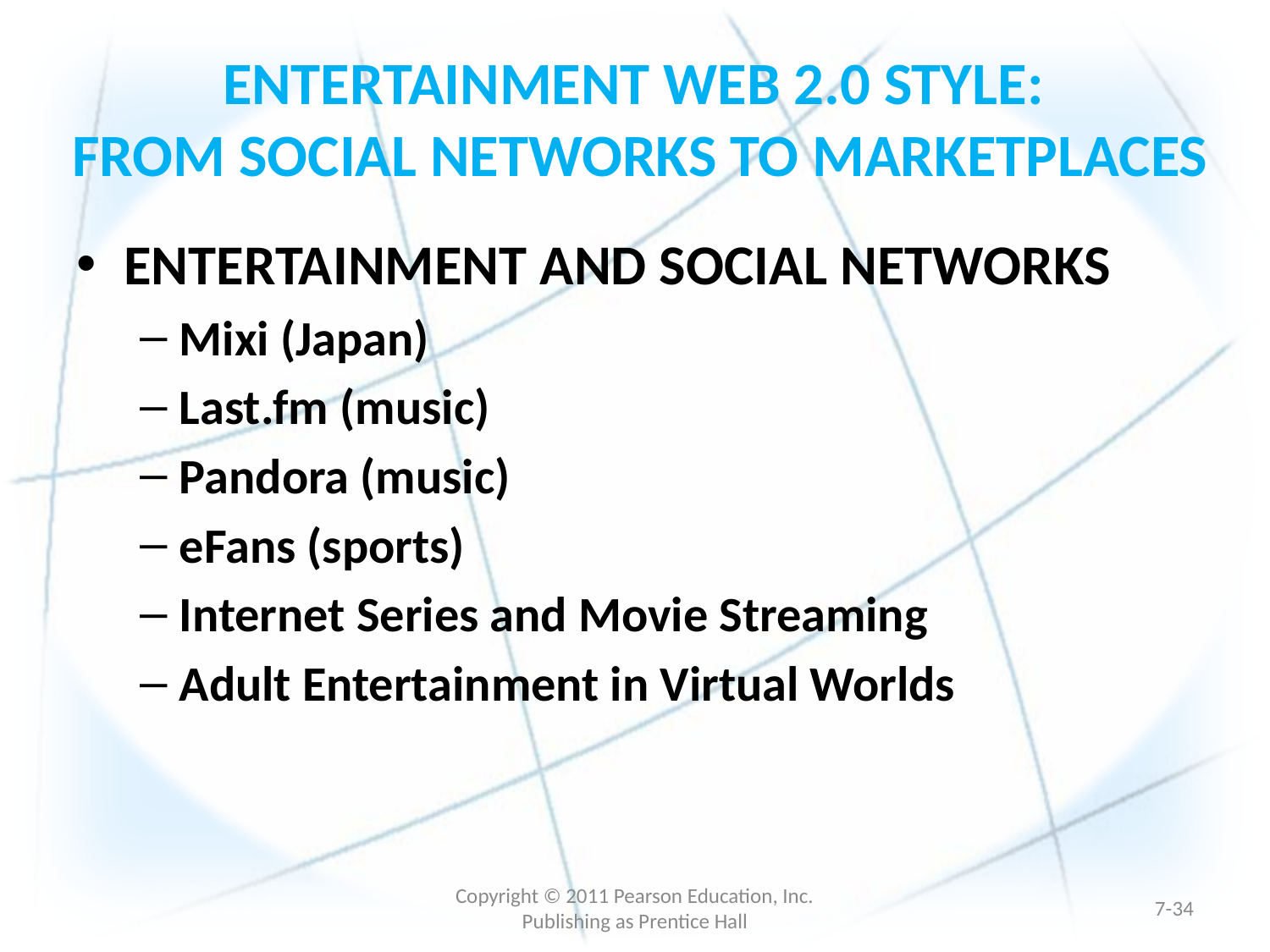

# ENTERTAINMENT WEB 2.0 STYLE: FROM SOCIAL NETWORKS TO MARKETPLACES
ENTERTAINMENT AND SOCIAL NETWORKS
Mixi (Japan)
Last.fm (music)
Pandora (music)
eFans (sports)
Internet Series and Movie Streaming
Adult Entertainment in Virtual Worlds
Copyright © 2011 Pearson Education, Inc. Publishing as Prentice Hall
7-34